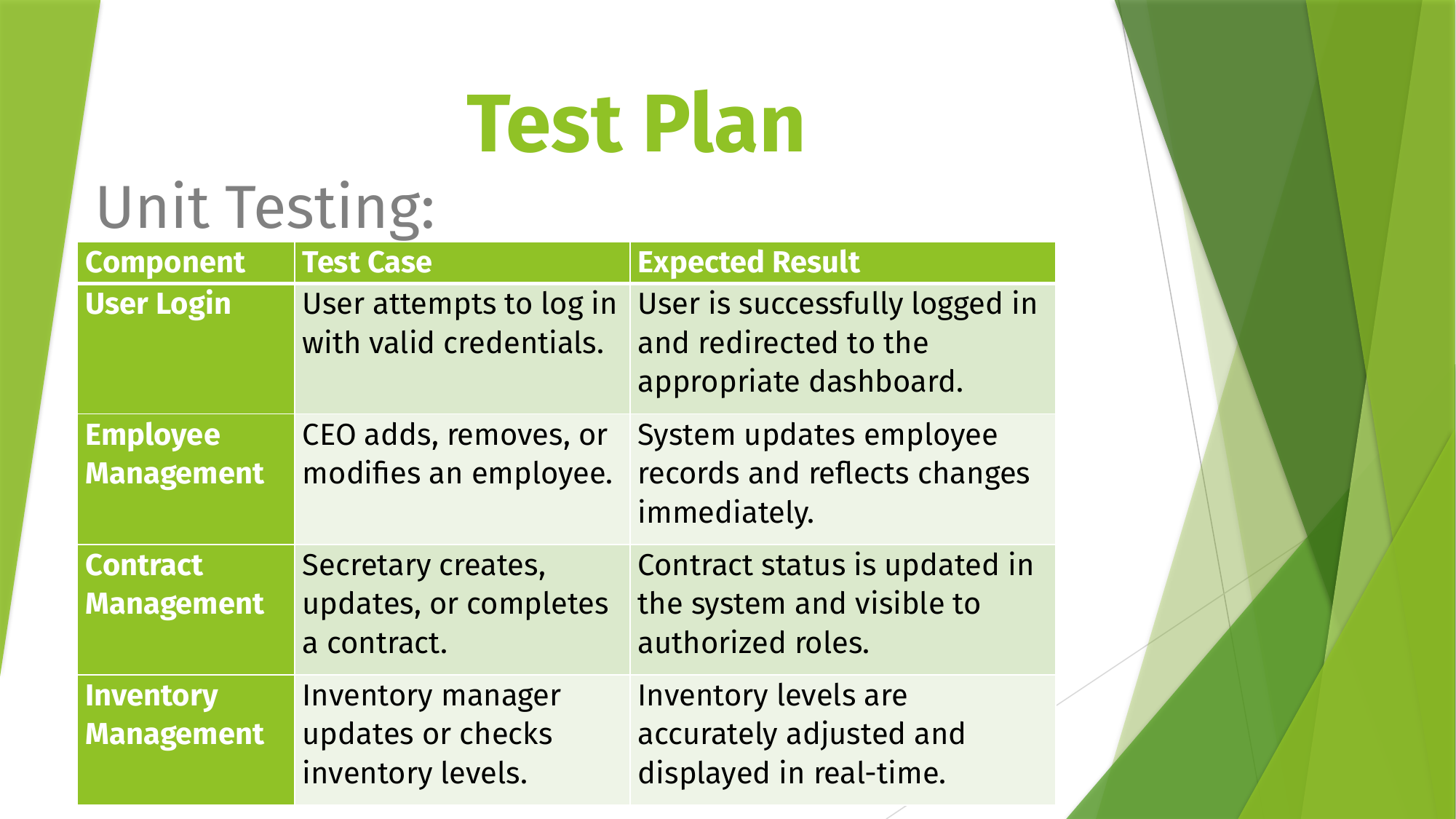

Test Plan
Unit Testing:
| Component | Test Case | Expected Result |
| --- | --- | --- |
| User Login | User attempts to log in with valid credentials. | User is successfully logged in and redirected to the appropriate dashboard. |
| Employee Management | CEO adds, removes, or modifies an employee. | System updates employee records and reflects changes immediately. |
| Contract Management | Secretary creates, updates, or completes a contract. | Contract status is updated in the system and visible to authorized roles. |
| Inventory Management | Inventory manager updates or checks inventory levels. | Inventory levels are accurately adjusted and displayed in real-time. |